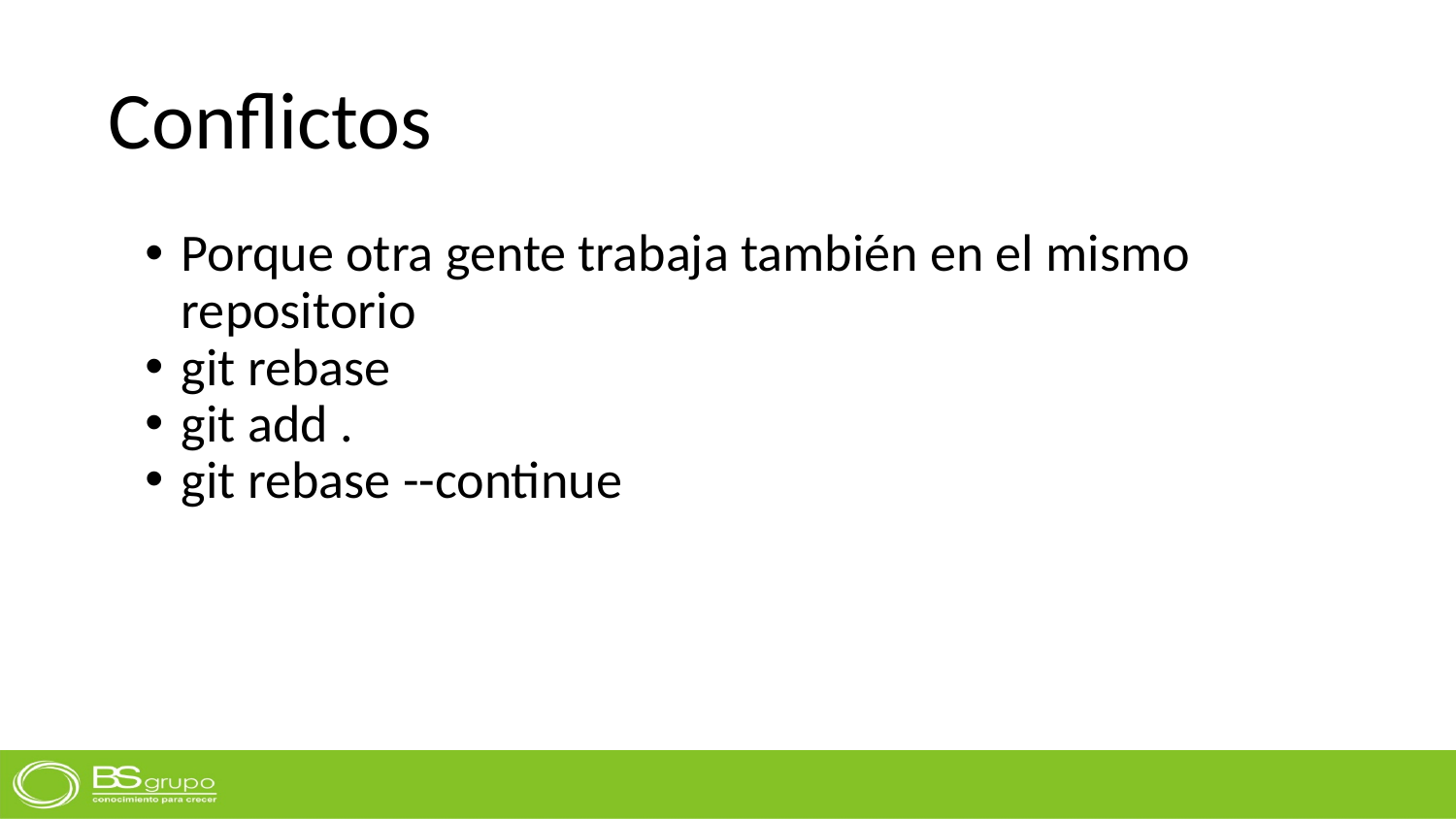

# Conflictos
Porque otra gente trabaja también en el mismo repositorio
git rebase
git add .
git rebase --continue